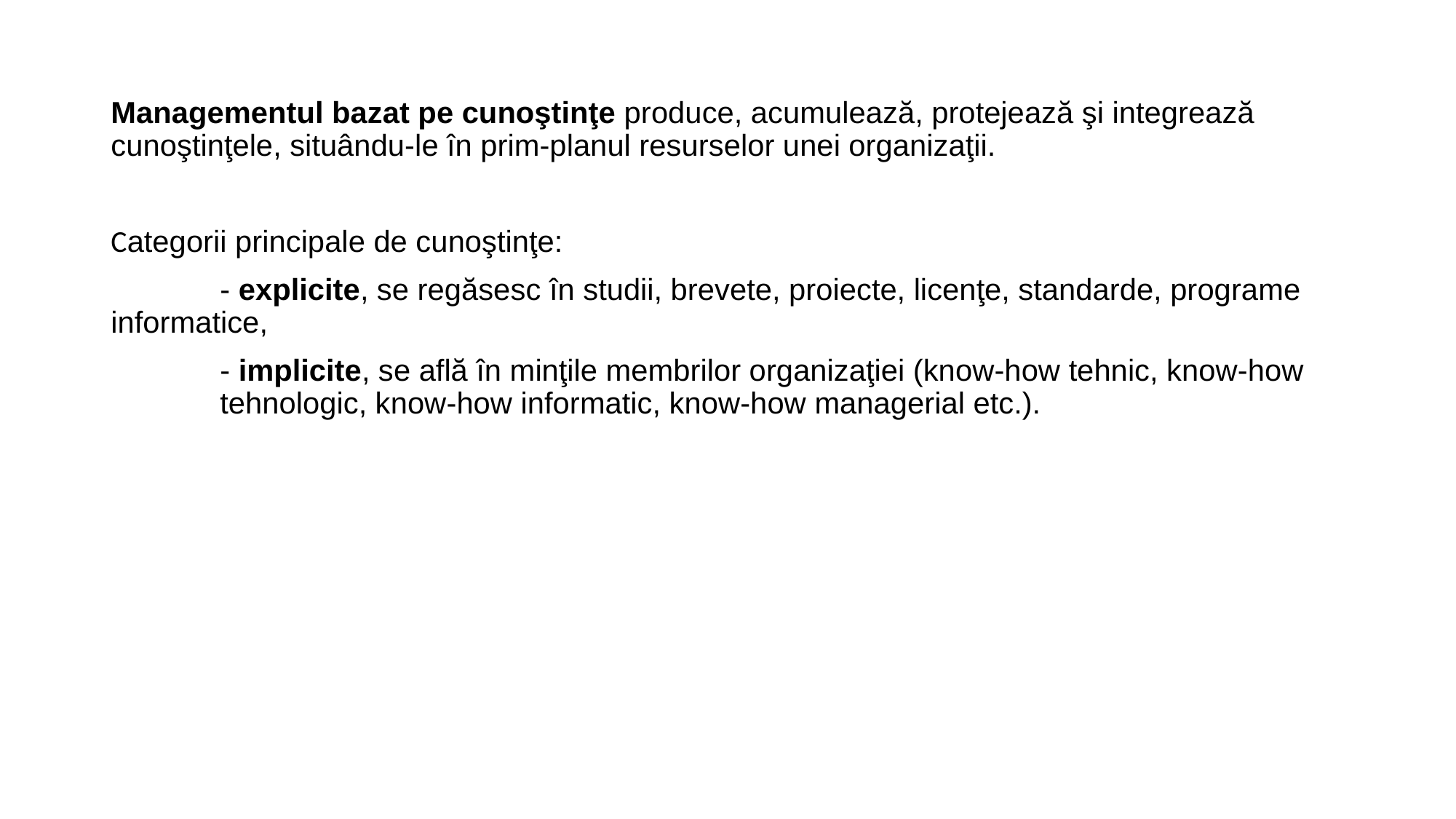

Managementul bazat pe cunoştinţe produce, acumulează, protejează şi integrează cunoştinţele, situându-le în prim-planul resurselor unei organizaţii.

Categorii principale de cunoştinţe:
	- explicite, se regăsesc în studii, brevete, proiecte, licenţe, standarde, programe 	informatice,
	- implicite, se află în minţile membrilor organizaţiei (know-how tehnic, know-how 	tehnologic, know-how informatic, know-how managerial etc.).